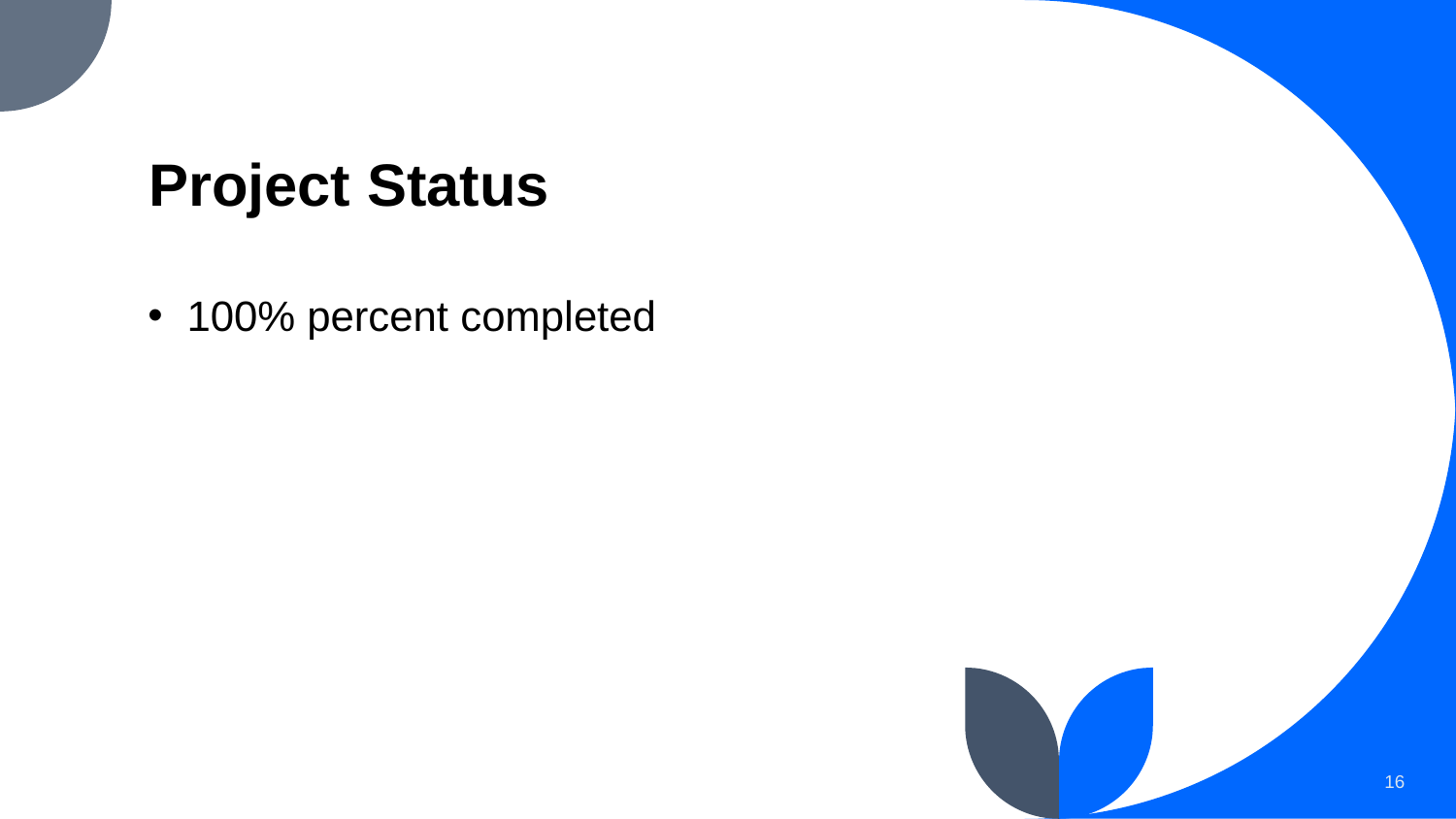

# Project Status
 100% percent completed
16